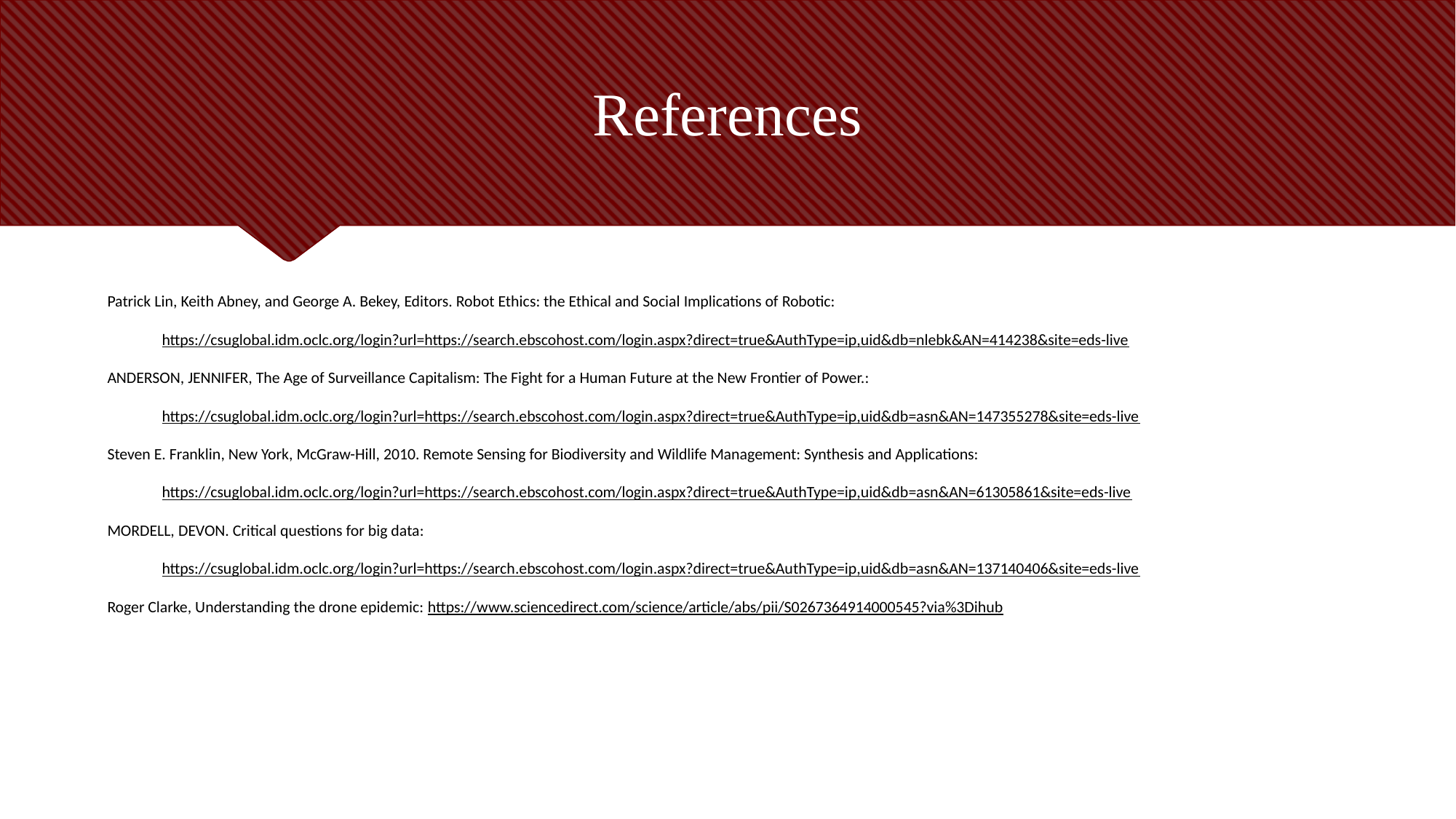

# References
Patrick Lin, Keith Abney, and George A. Bekey, Editors. Robot Ethics: the Ethical and Social Implications of Robotic: https://csuglobal.idm.oclc.org/login?url=https://search.ebscohost.com/login.aspx?direct=true&AuthType=ip,uid&db=nlebk&AN=414238&site=eds-live
ANDERSON, JENNIFER, The Age of Surveillance Capitalism: The Fight for a Human Future at the New Frontier of Power.: https://csuglobal.idm.oclc.org/login?url=https://search.ebscohost.com/login.aspx?direct=true&AuthType=ip,uid&db=asn&AN=147355278&site=eds-live
Steven E. Franklin, New York, McGraw-Hill, 2010. Remote Sensing for Biodiversity and Wildlife Management: Synthesis and Applications: https://csuglobal.idm.oclc.org/login?url=https://search.ebscohost.com/login.aspx?direct=true&AuthType=ip,uid&db=asn&AN=61305861&site=eds-live
MORDELL, DEVON. Critical questions for big data: https://csuglobal.idm.oclc.org/login?url=https://search.ebscohost.com/login.aspx?direct=true&AuthType=ip,uid&db=asn&AN=137140406&site=eds-live
Roger Clarke, Understanding the drone epidemic: https://www.sciencedirect.com/science/article/abs/pii/S0267364914000545?via%3Dihub